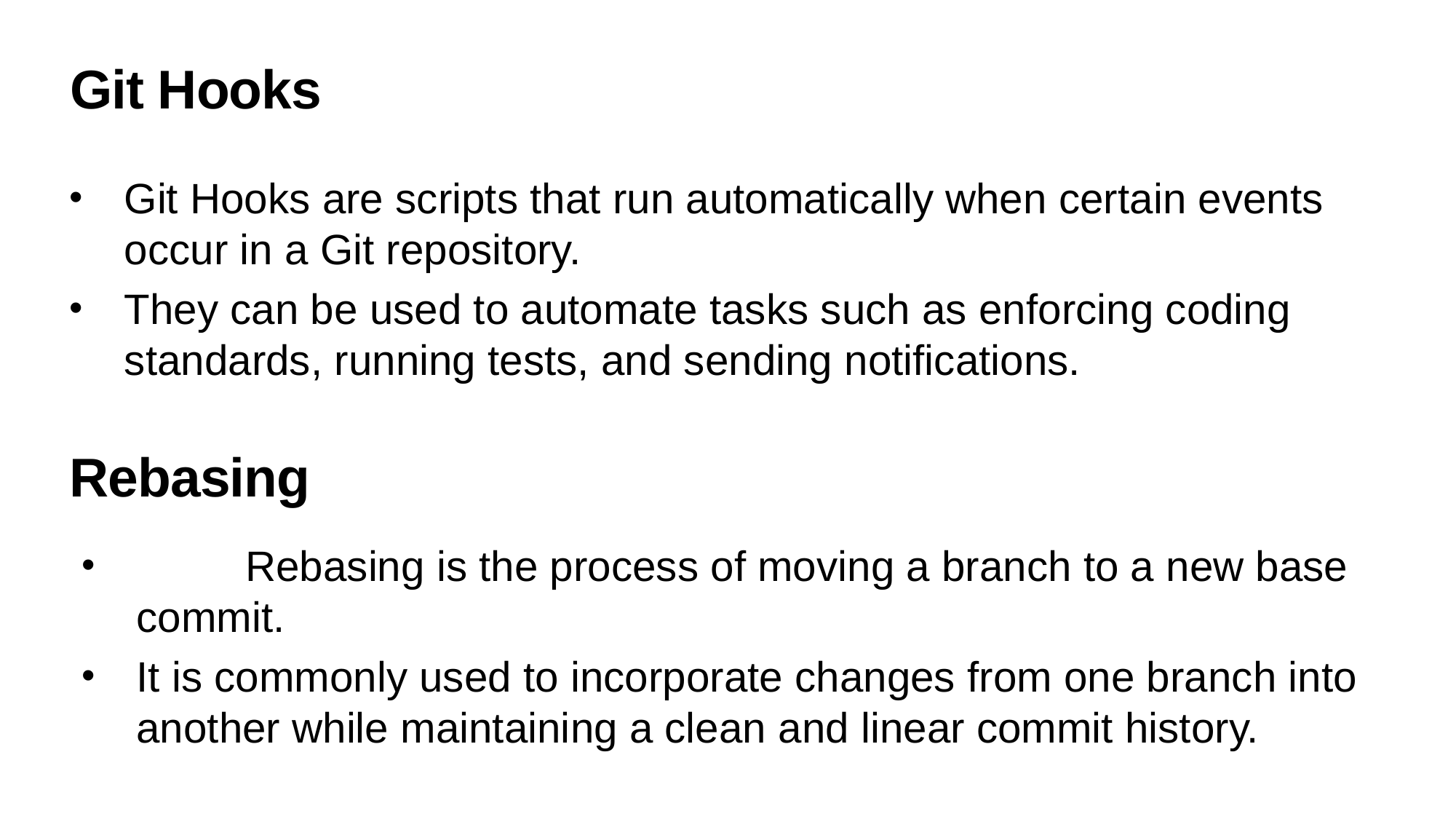

# Git Hooks
Git Hooks are scripts that run automatically when certain events occur in a Git repository.
They can be used to automate tasks such as enforcing coding standards, running tests, and sending notifications.
Rebasing
	Rebasing is the process of moving a branch to a new base   commit.
It is commonly used to incorporate changes from one branch into another while maintaining a clean and linear commit history.